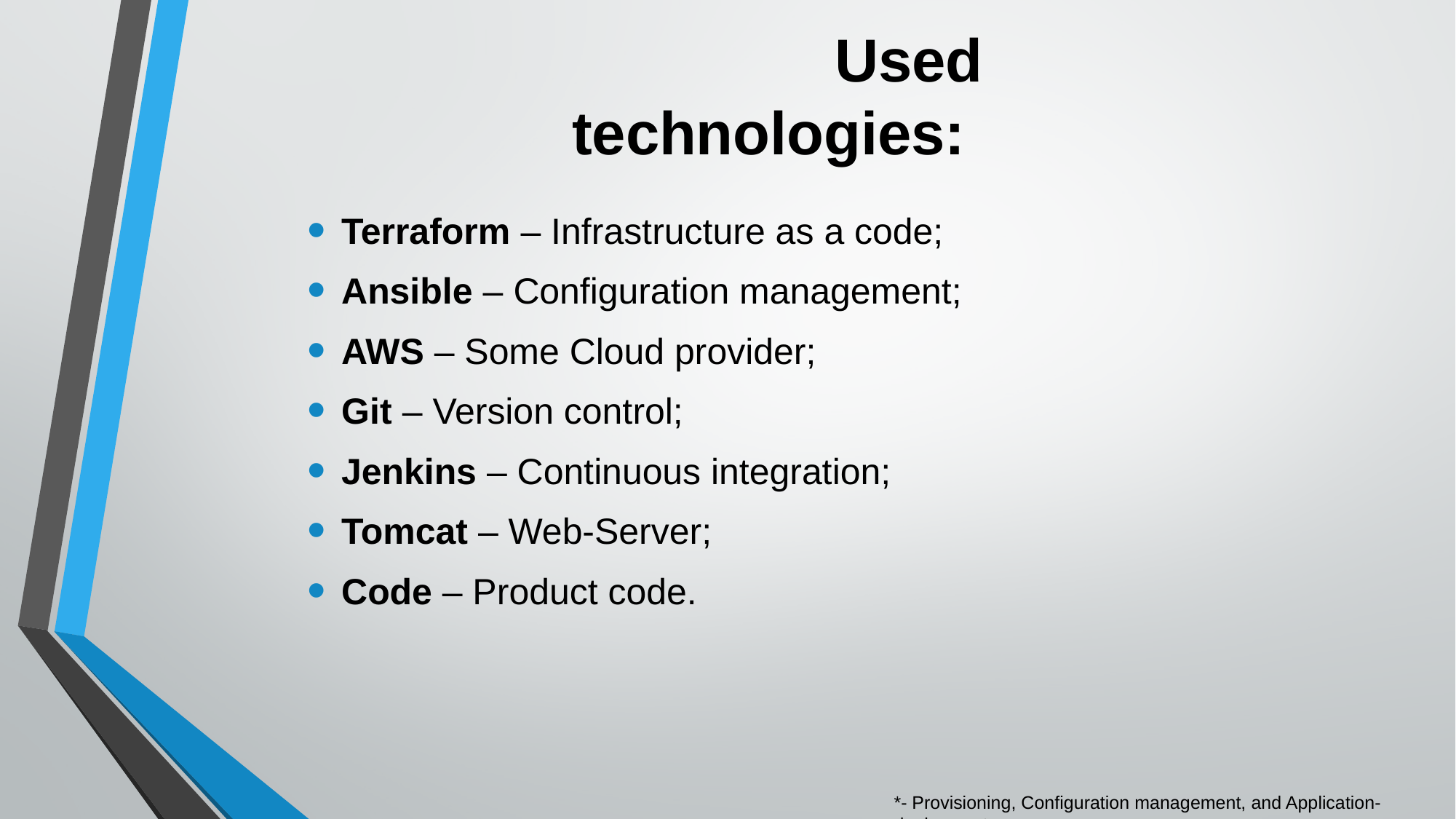

# Used technologies:
Terraform – Infrastructure as a code;
Ansible – Configuration management;
AWS – Some Cloud provider;
Git – Version control;
Jenkins – Continuous integration;
Tomcat – Web-Server;
Code – Product code.
*- Provisioning, Configuration management, and Application-deployment